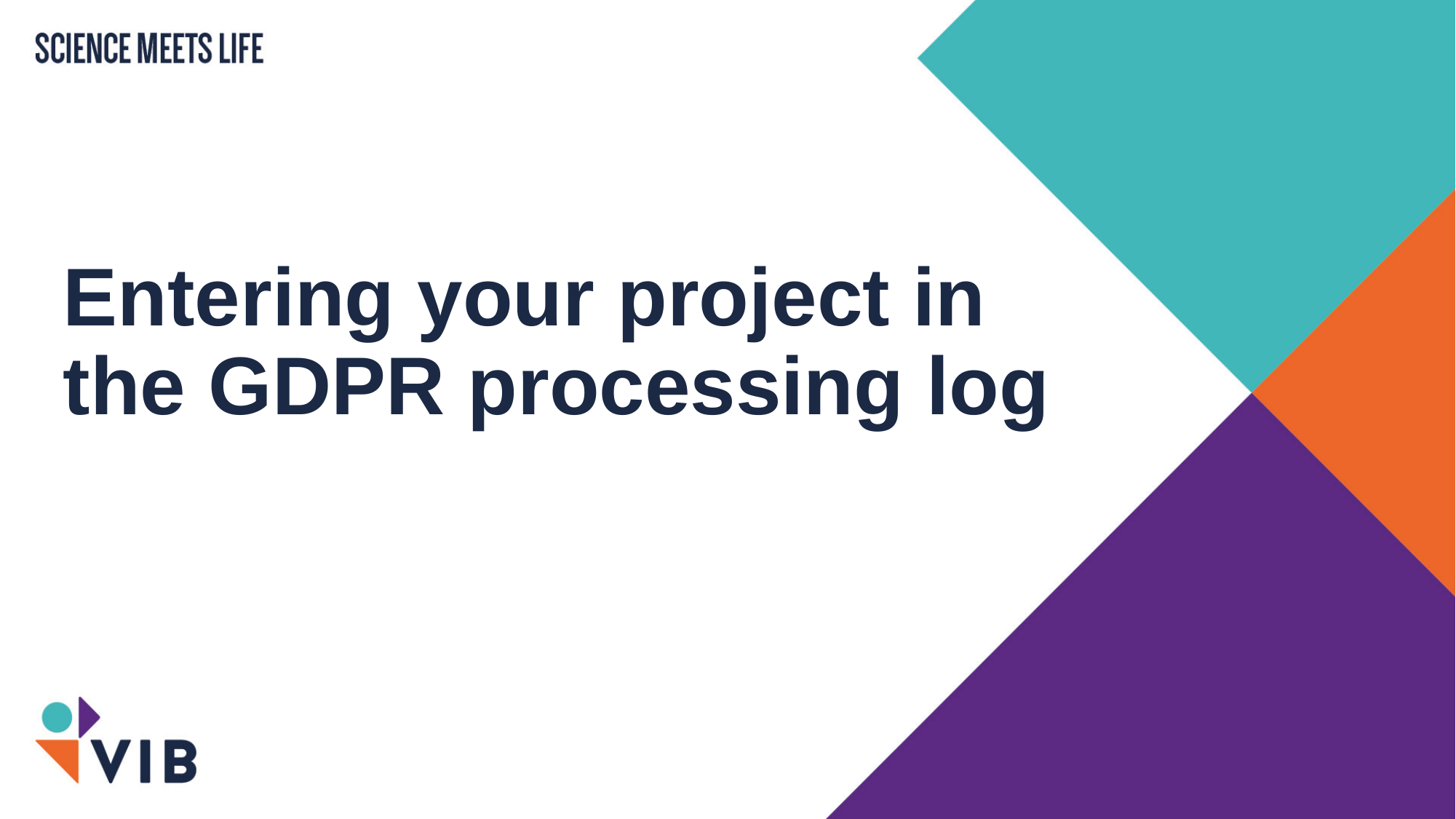

# Entering your project in the GDPR processing log